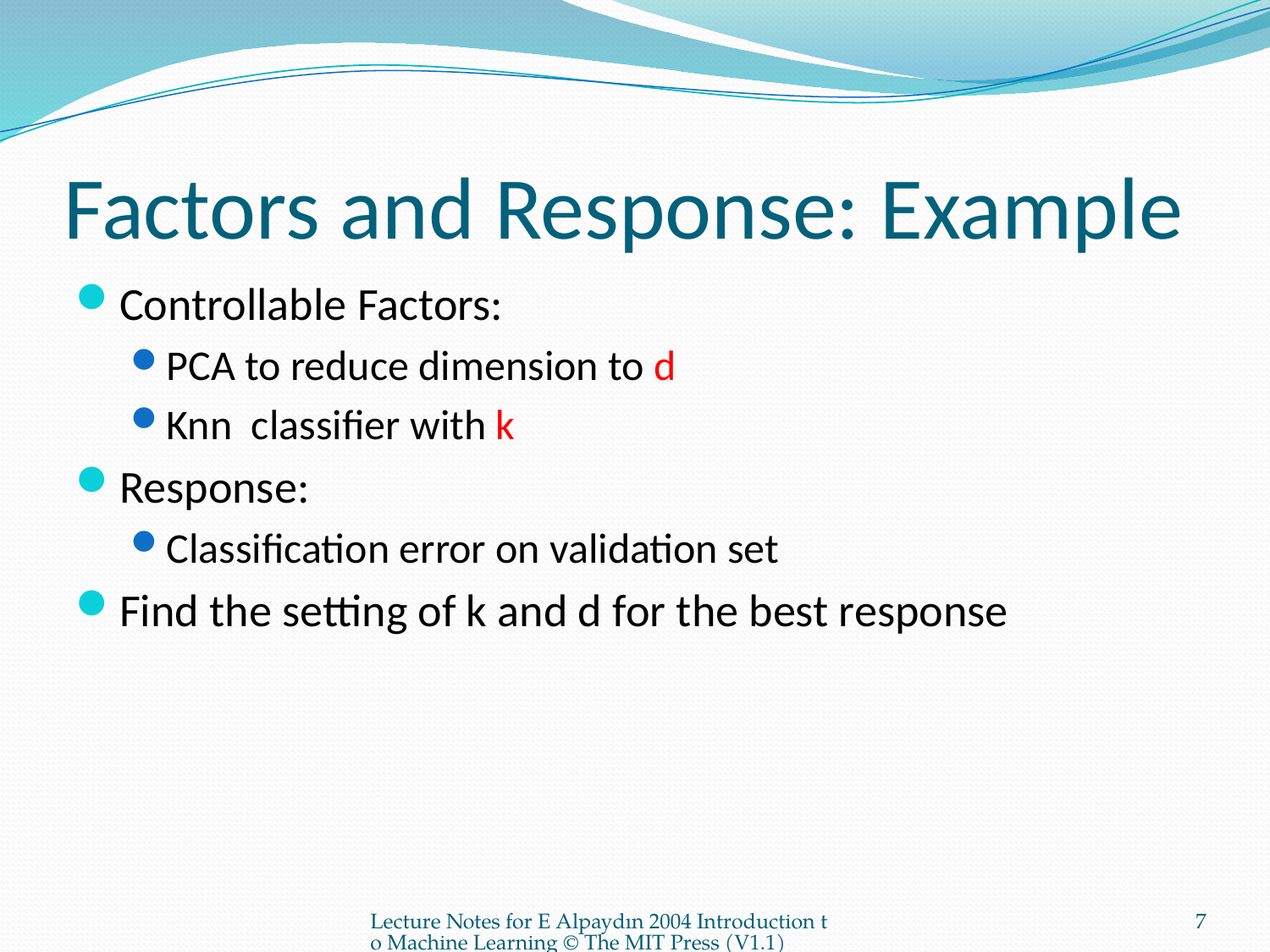

# Factors and Response: Example
Controllable Factors:
PCA to reduce dimension to d
Knn  classifier with k
Response:
Classification error on validation set
Find the setting of k and d for the best response

Lecture Notes for E Alpaydın 2004 Introduction to Machine Learning © The MIT Press (V1.1)
7